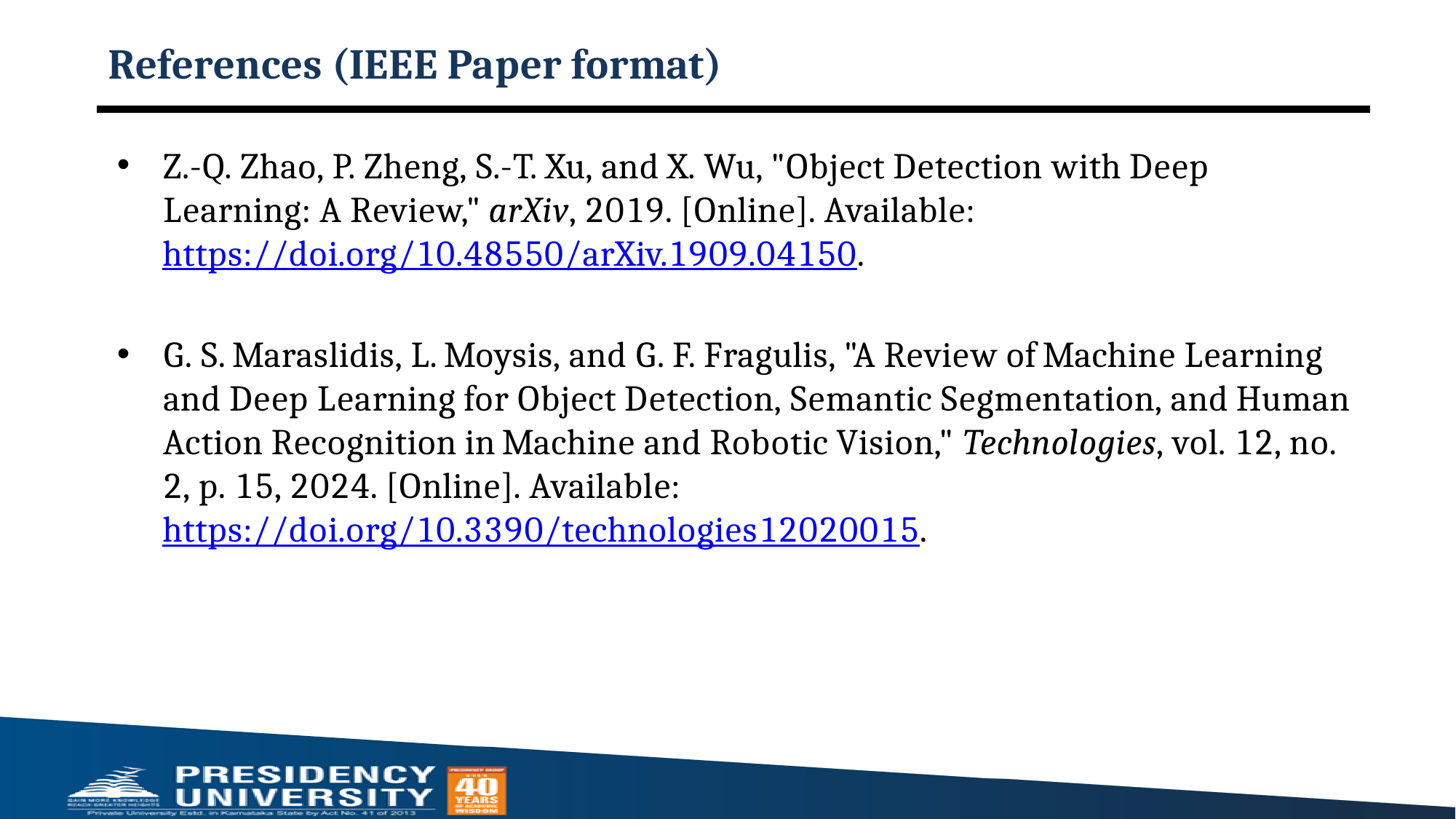

# References (IEEE Paper format)
Z.-Q. Zhao, P. Zheng, S.-T. Xu, and X. Wu, "Object Detection with Deep Learning: A Review," arXiv, 2019. [Online]. Available: https://doi.org/10.48550/arXiv.1909.04150.

G. S. Maraslidis, L. Moysis, and G. F. Fragulis, "A Review of Machine Learning and Deep Learning for Object Detection, Semantic Segmentation, and Human Action Recognition in Machine and Robotic Vision," Technologies, vol. 12, no. 2, p. 15, 2024. [Online]. Available: https://doi.org/10.3390/technologies12020015.